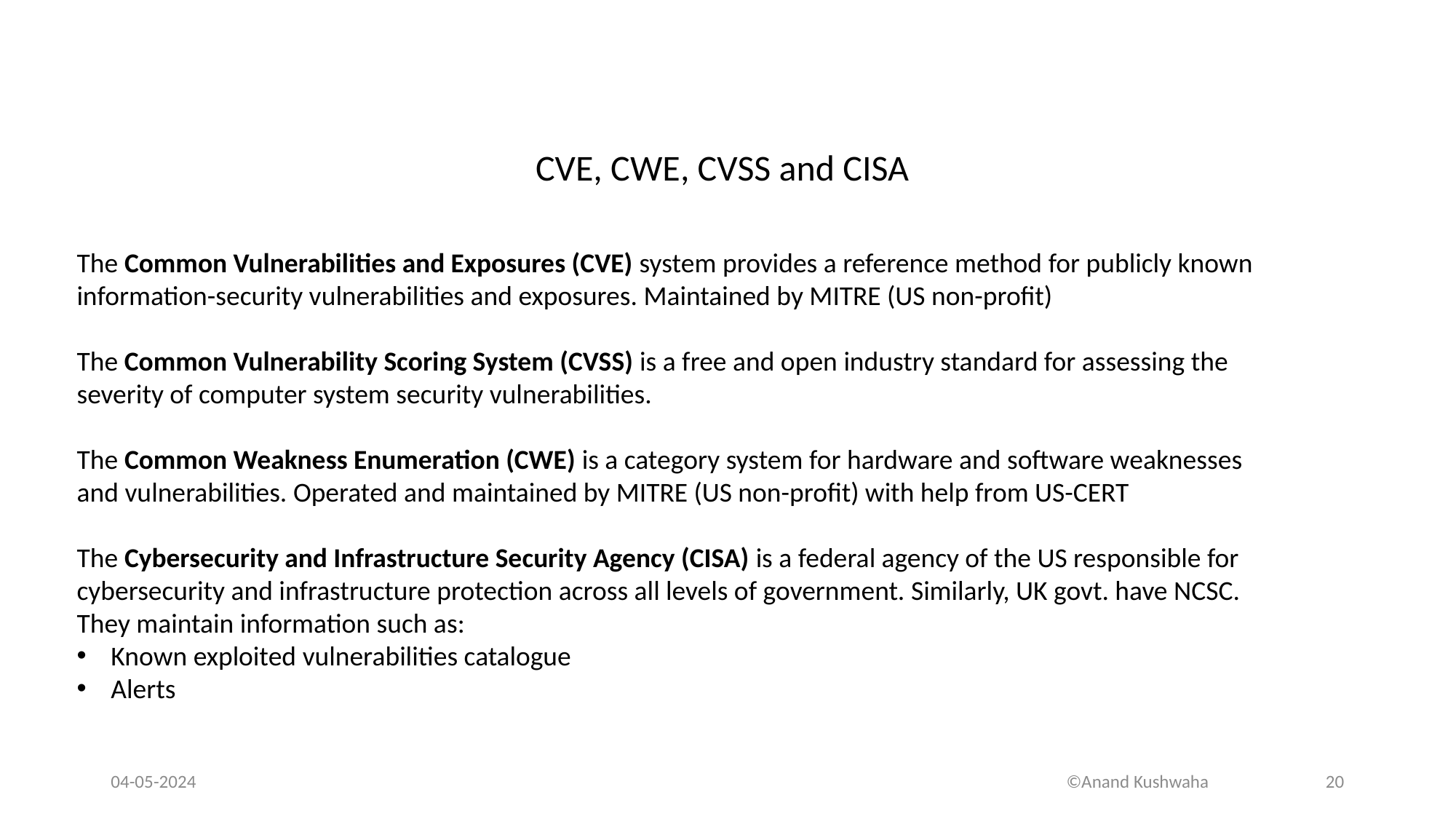

# CVE, CWE, CVSS and CISA
The Common Vulnerabilities and Exposures (CVE) system provides a reference method for publicly known information-security vulnerabilities and exposures. Maintained by MITRE (US non-profit)

The Common Vulnerability Scoring System (CVSS) is a free and open industry standard for assessing the severity of computer system security vulnerabilities.

The Common Weakness Enumeration (CWE) is a category system for hardware and software weaknesses and vulnerabilities. Operated and maintained by MITRE (US non-profit) with help from US-CERT

The Cybersecurity and Infrastructure Security Agency (CISA) is a federal agency of the US responsible for cybersecurity and infrastructure protection across all levels of government. Similarly, UK govt. have NCSC.
They maintain information such as:
Known exploited vulnerabilities catalogue
Alerts
©Anand Kushwaha
04-05-2024
20